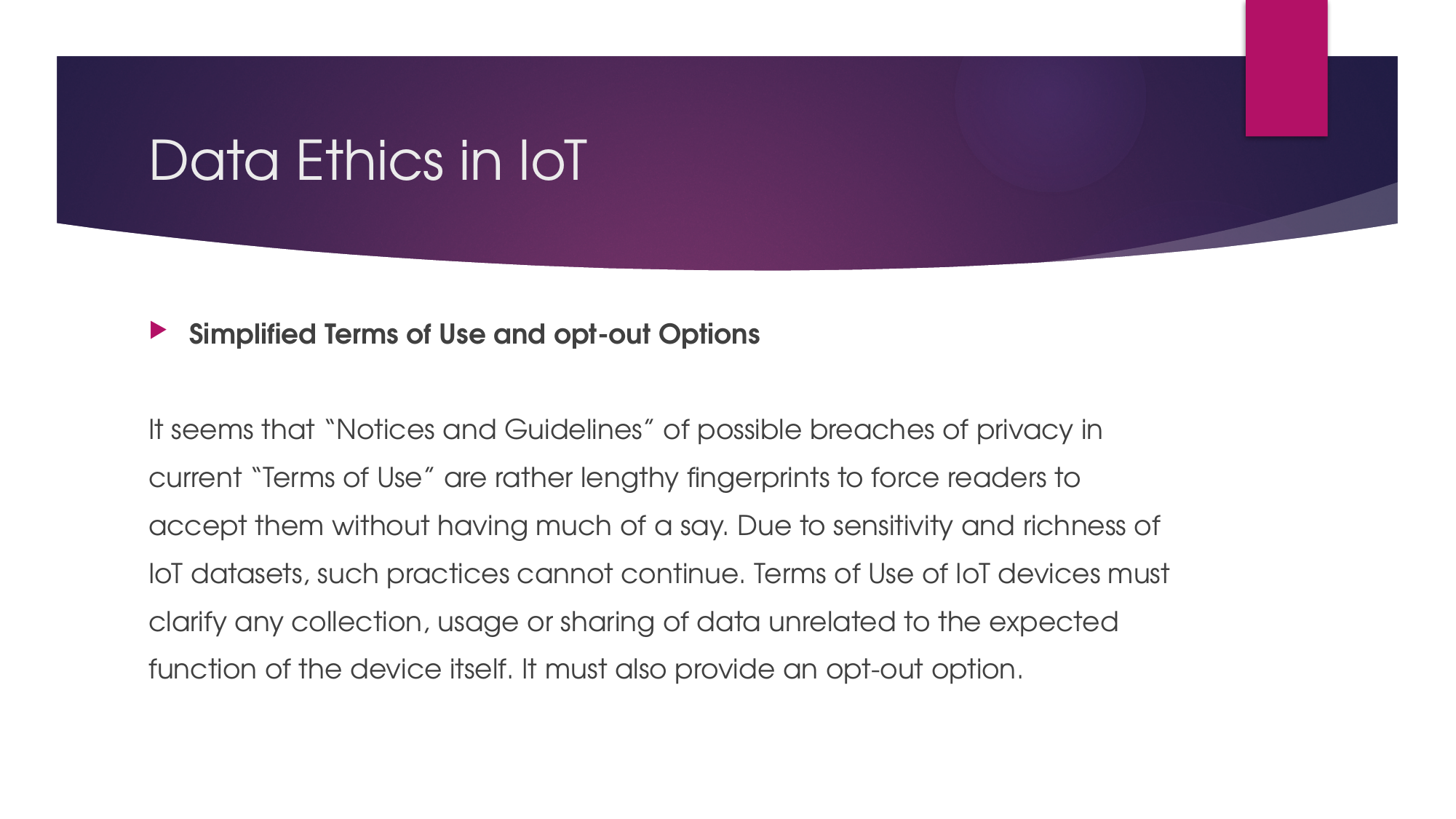

# Data Ethics in IoT
Simplified Terms of Use and opt-out Options

It seems that “Notices and Guidelines” of possible breaches of privacy in
current “Terms of Use” are rather lengthy fingerprints to force readers to
accept them without having much of a say. Due to sensitivity and richness of
IoT datasets, such practices cannot continue. Terms of Use of IoT devices must
clarify any collection, usage or sharing of data unrelated to the expected
function of the device itself. It must also provide an opt-out option.